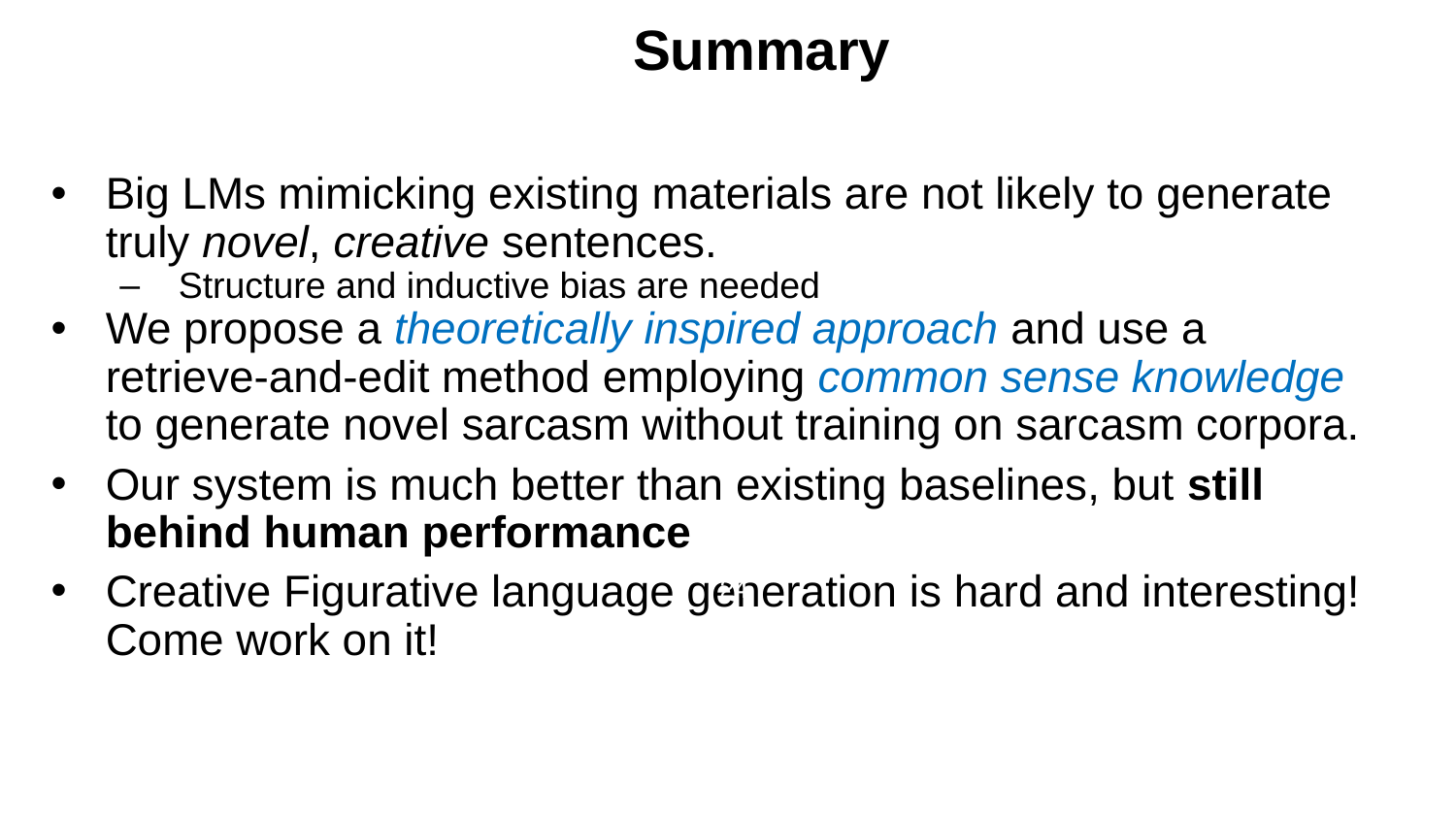

# Summary
Big LMs mimicking existing materials are not likely to generate truly novel, creative sentences.
Structure and inductive bias are needed
We propose a theoretically inspired approach and use a retrieve-and-edit method employing common sense knowledge to generate novel sarcasm without training on sarcasm corpora.
Our system is much better than existing baselines, but still behind human performance
Creative Figurative language generation is hard and interesting! Come work on it!
24